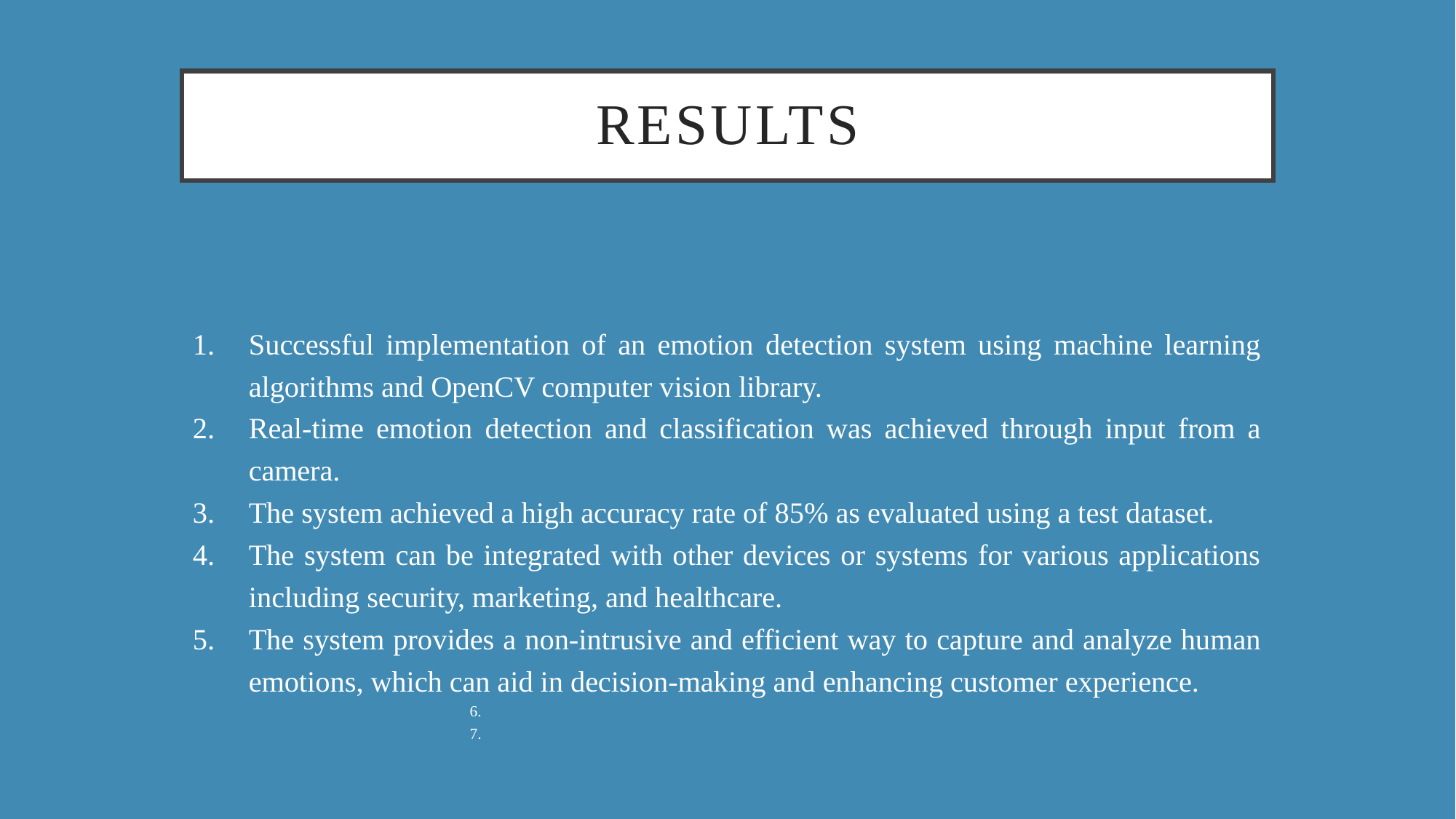

# Results
Successful implementation of an emotion detection system using machine learning algorithms and OpenCV computer vision library.
Real-time emotion detection and classification was achieved through input from a camera.
The system achieved a high accuracy rate of 85% as evaluated using a test dataset.
The system can be integrated with other devices or systems for various applications including security, marketing, and healthcare.
The system provides a non-intrusive and efficient way to capture and analyze human emotions, which can aid in decision-making and enhancing customer experience.